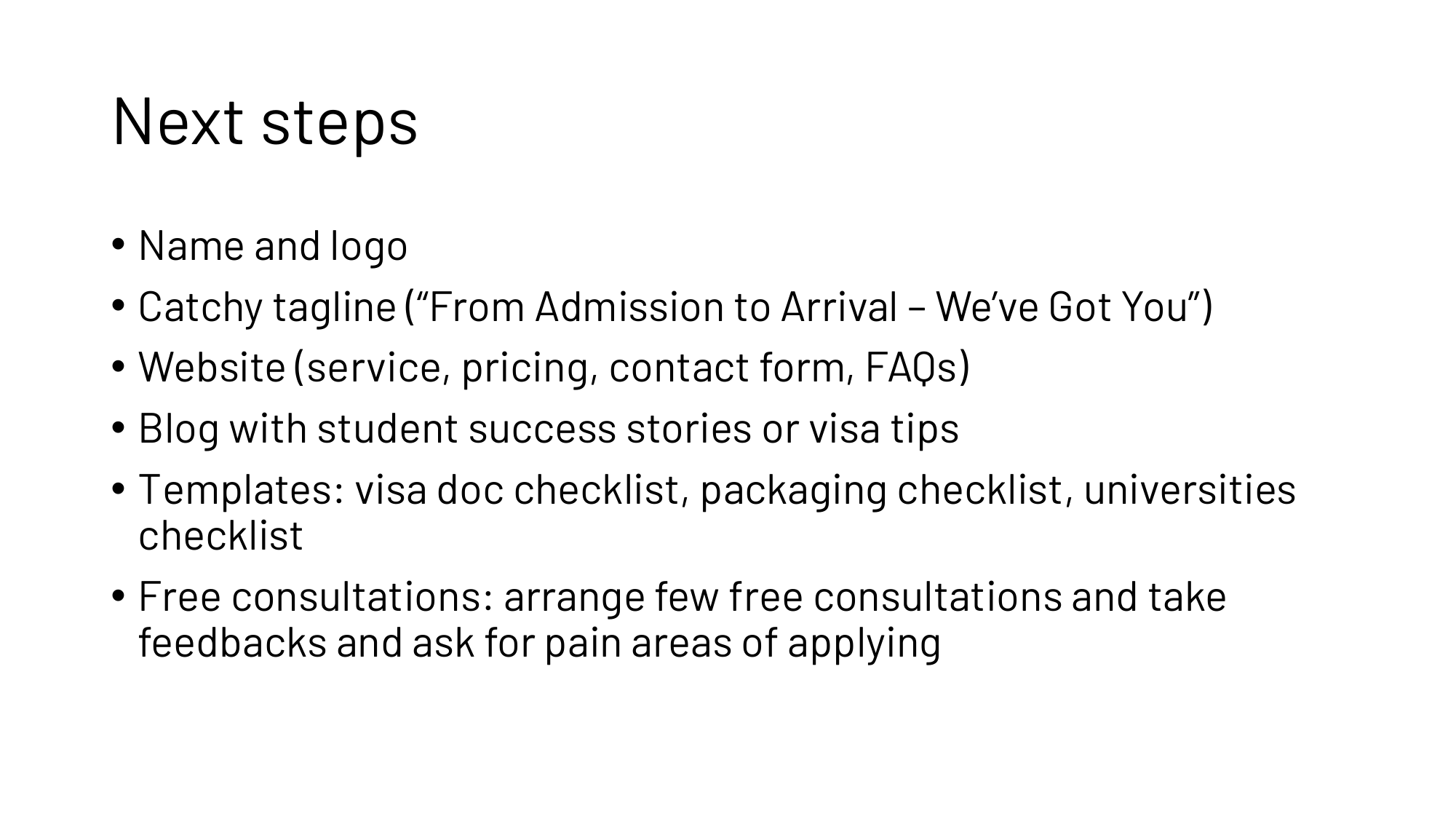

# Next steps
Name and logo
Catchy tagline (“From Admission to Arrival – We’ve Got You”)
Website (service, pricing, contact form, FAQs)
Blog with student success stories or visa tips
Templates: visa doc checklist, packaging checklist, universities checklist
Free consultations: arrange few free consultations and take feedbacks and ask for pain areas of applying